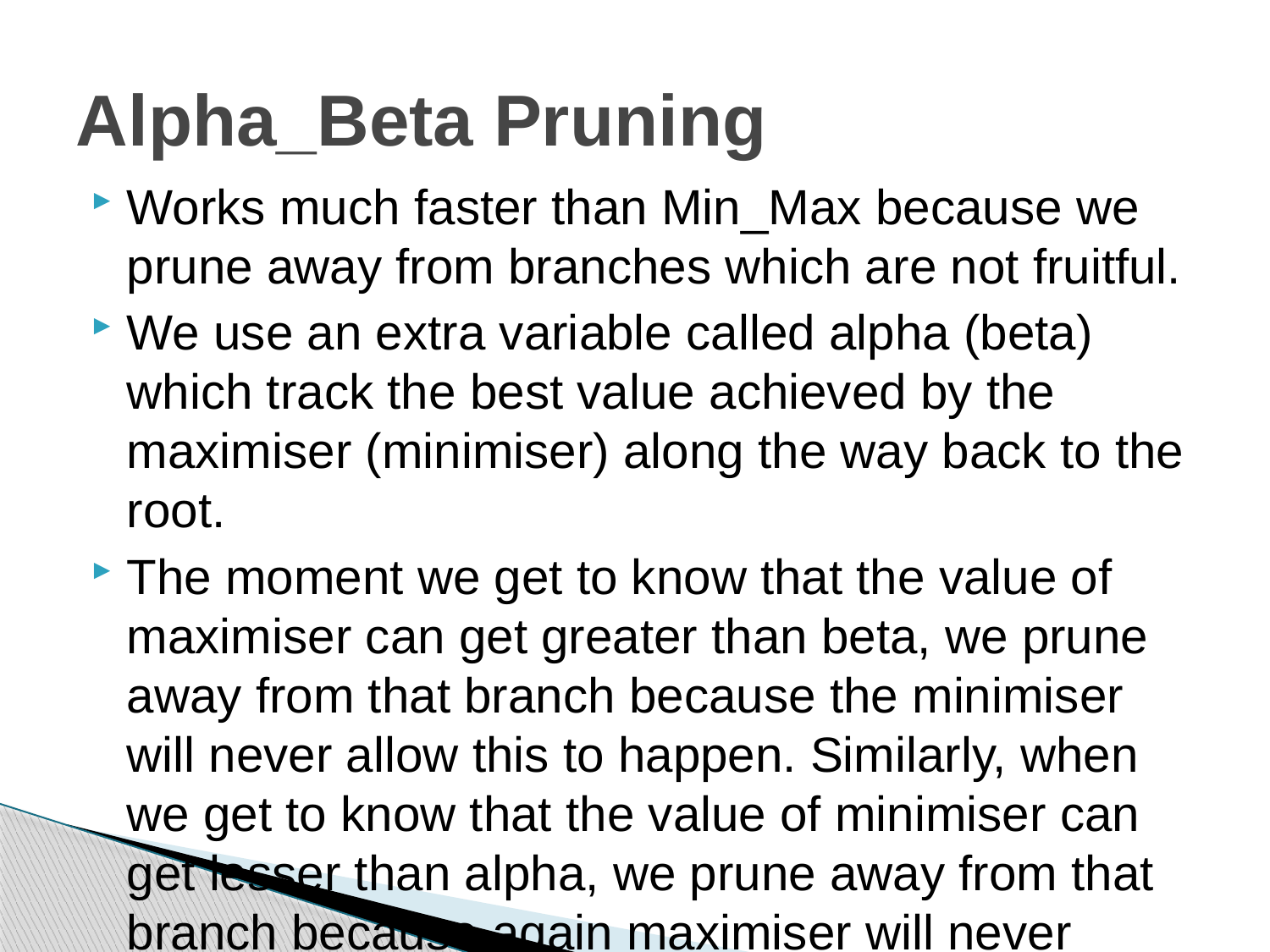

# Alpha_Beta Pruning
Works much faster than Min_Max because we prune away from branches which are not fruitful.
We use an extra variable called alpha (beta) which track the best value achieved by the maximiser (minimiser) along the way back to the root.
The moment we get to know that the value of maximiser can get greater than beta, we prune away from that branch because the minimiser will never allow this to happen. Similarly, when we get to know that the value of minimiser can get lesser than alpha, we prune away from that branch because again maximiser will never allow this to happen.